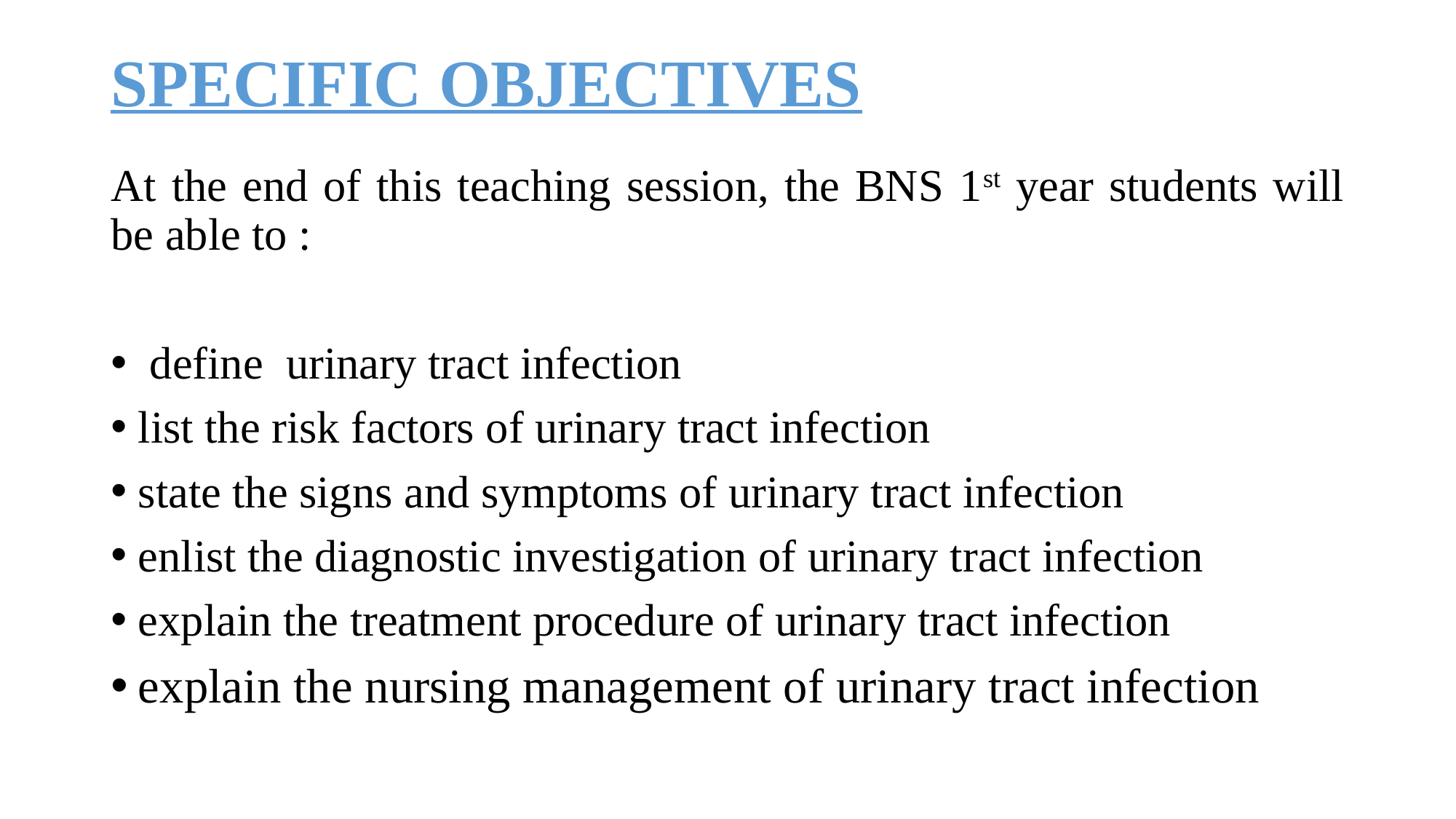

# SPECIFIC OBJECTIVES
At the end of this teaching session, the BNS 1st year students will be able to :

 define  urinary tract infection
list the risk factors of urinary tract infection
state the signs and symptoms of urinary tract infection
enlist the diagnostic investigation of urinary tract infection
explain the treatment procedure of urinary tract infection
explain the nursing management of urinary tract infection